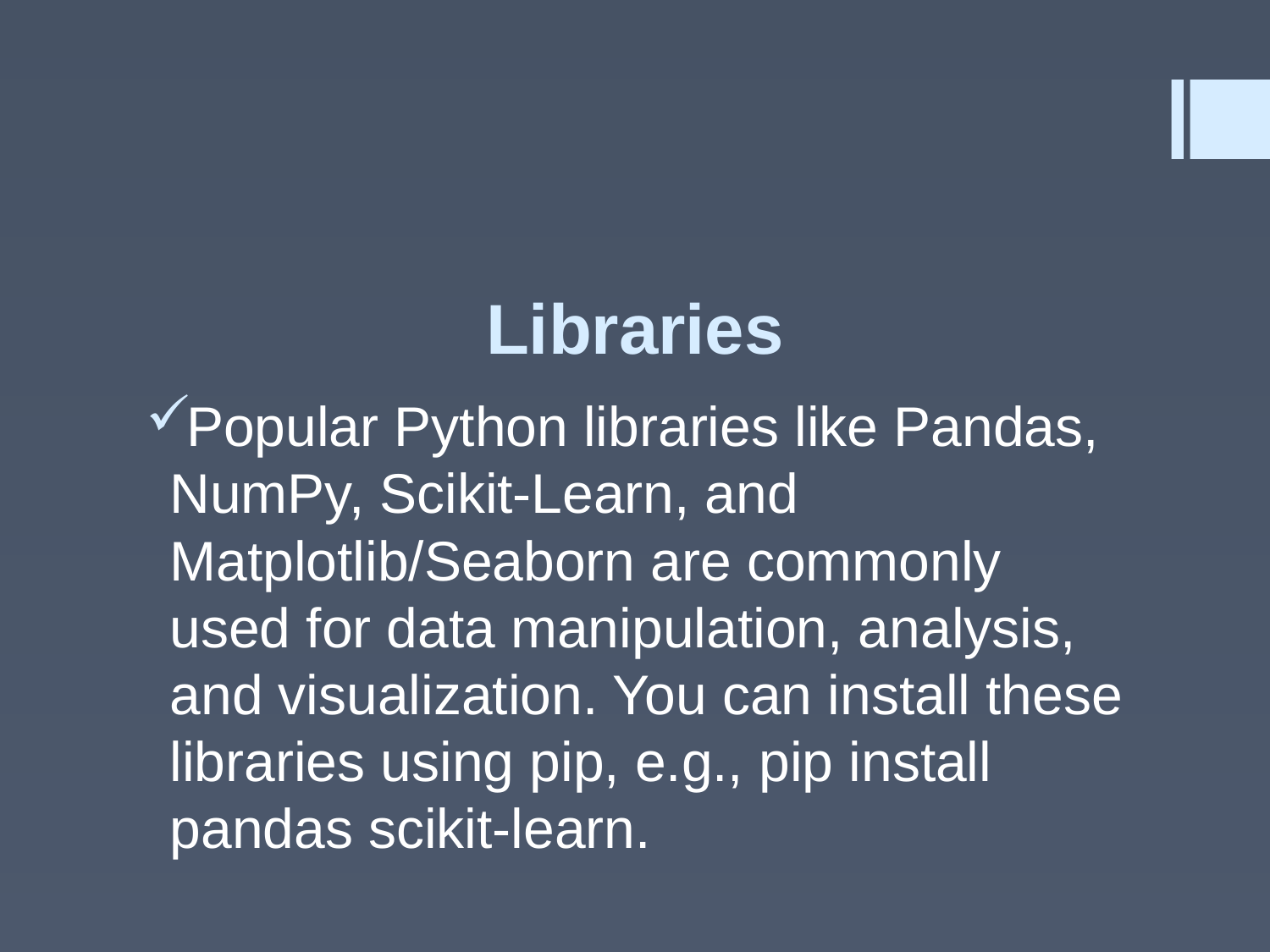

# Libraries
Popular Python libraries like Pandas, NumPy, Scikit-Learn, and Matplotlib/Seaborn are commonly used for data manipulation, analysis, and visualization. You can install these libraries using pip, e.g., pip install pandas scikit-learn.